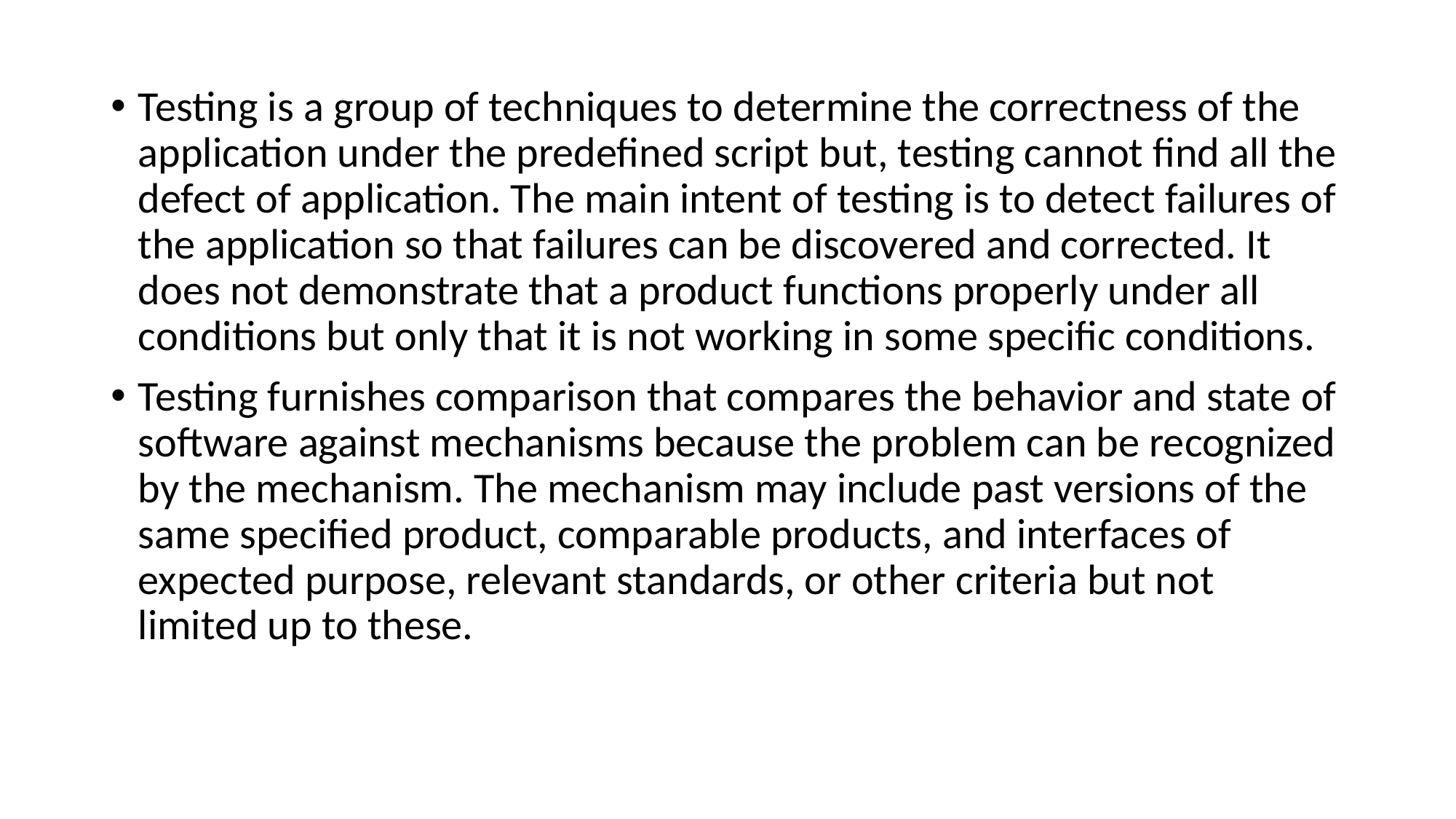

Testing is a group of techniques to determine the correctness of the application under the predefined script but, testing cannot find all the defect of application. The main intent of testing is to detect failures of the application so that failures can be discovered and corrected. It does not demonstrate that a product functions properly under all conditions but only that it is not working in some specific conditions.
Testing furnishes comparison that compares the behavior and state of software against mechanisms because the problem can be recognized by the mechanism. The mechanism may include past versions of the same specified product, comparable products, and interfaces of expected purpose, relevant standards, or other criteria but not limited up to these.